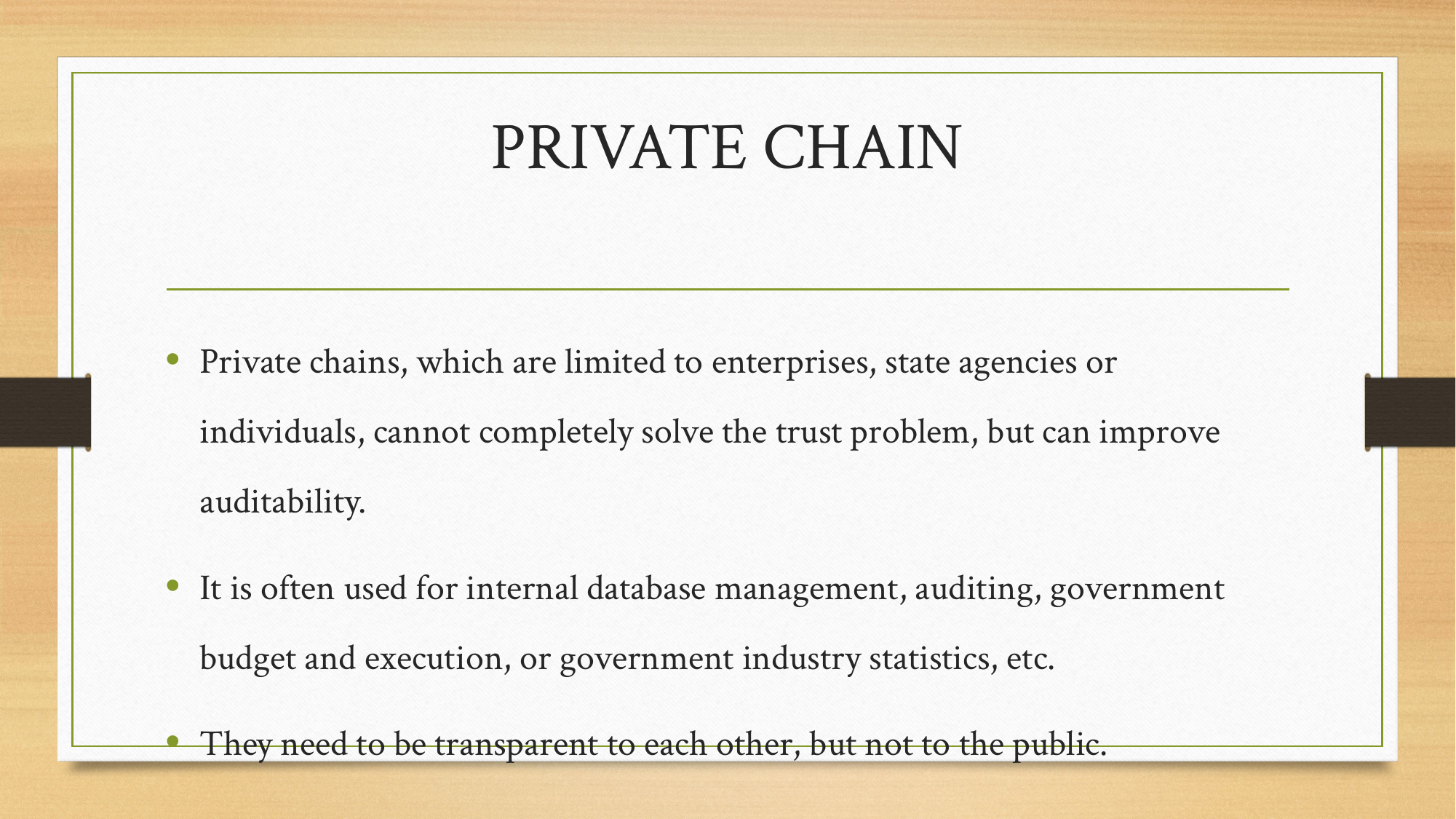

# PRIVATE CHAIN
Private chains, which are limited to enterprises, state agencies or individuals, cannot completely solve the trust problem, but can improve auditability.
It is often used for internal database management, auditing, government budget and execution, or government industry statistics, etc.
They need to be transparent to each other, but not to the public.